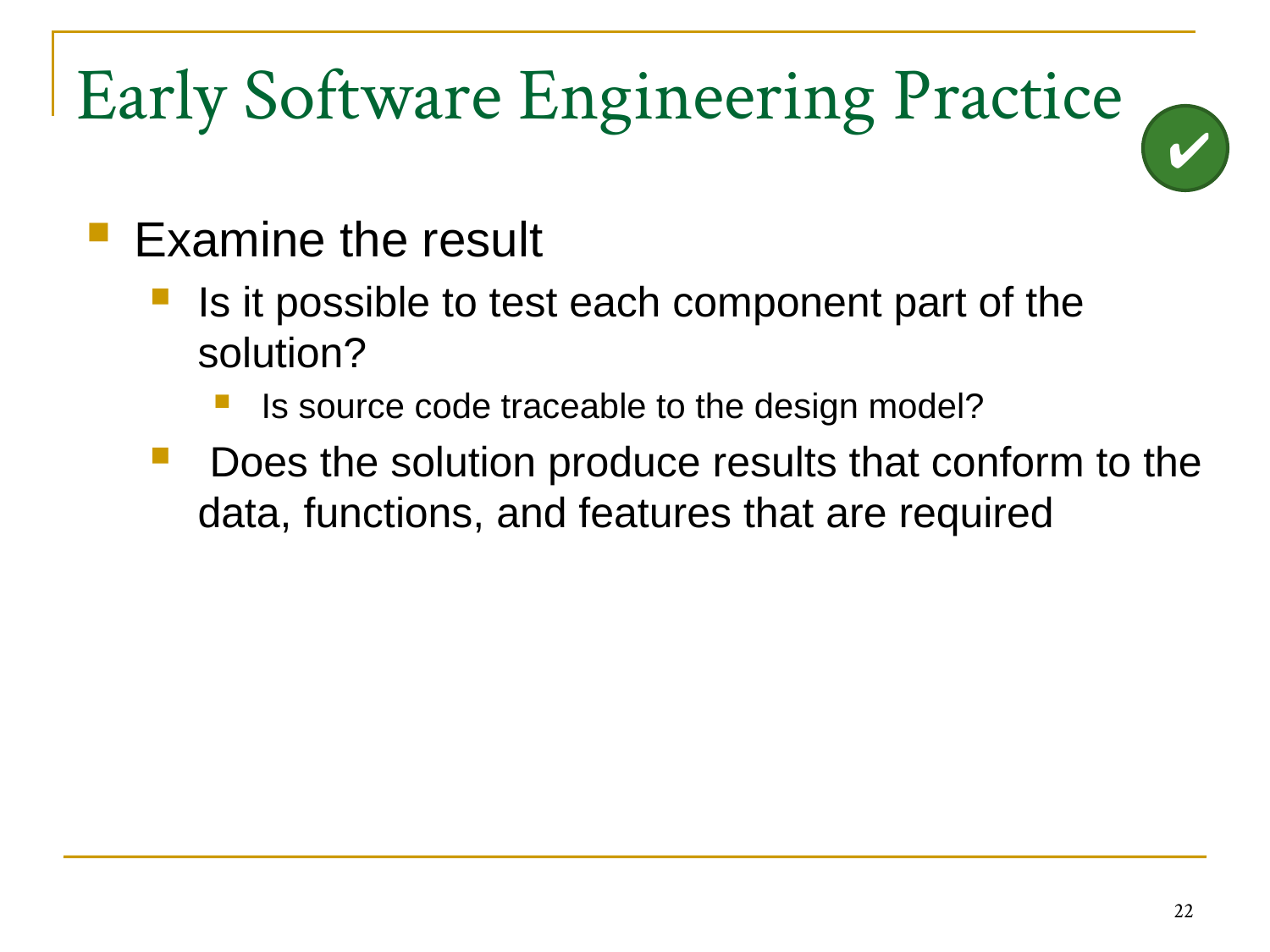

# Early Software Engineering Practice
✔
Examine the result
Is it possible to test each component part of the solution?
Is source code traceable to the design model?
 Does the solution produce results that conform to the data, functions, and features that are required

22